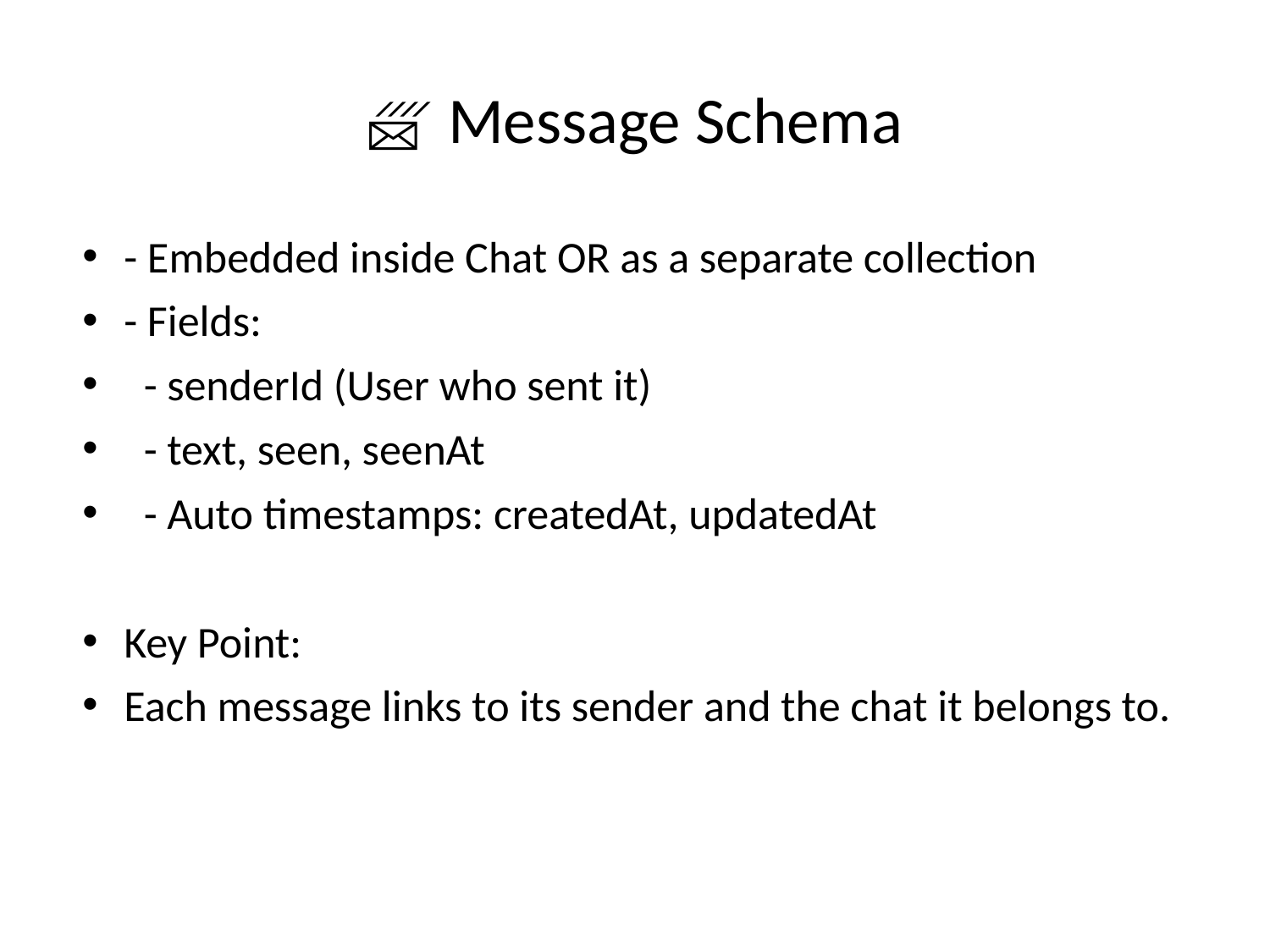

# 📨 Message Schema
- Embedded inside Chat OR as a separate collection
- Fields:
  - senderId (User who sent it)
  - text, seen, seenAt
  - Auto timestamps: createdAt, updatedAt

Key Point:
Each message links to its sender and the chat it belongs to.